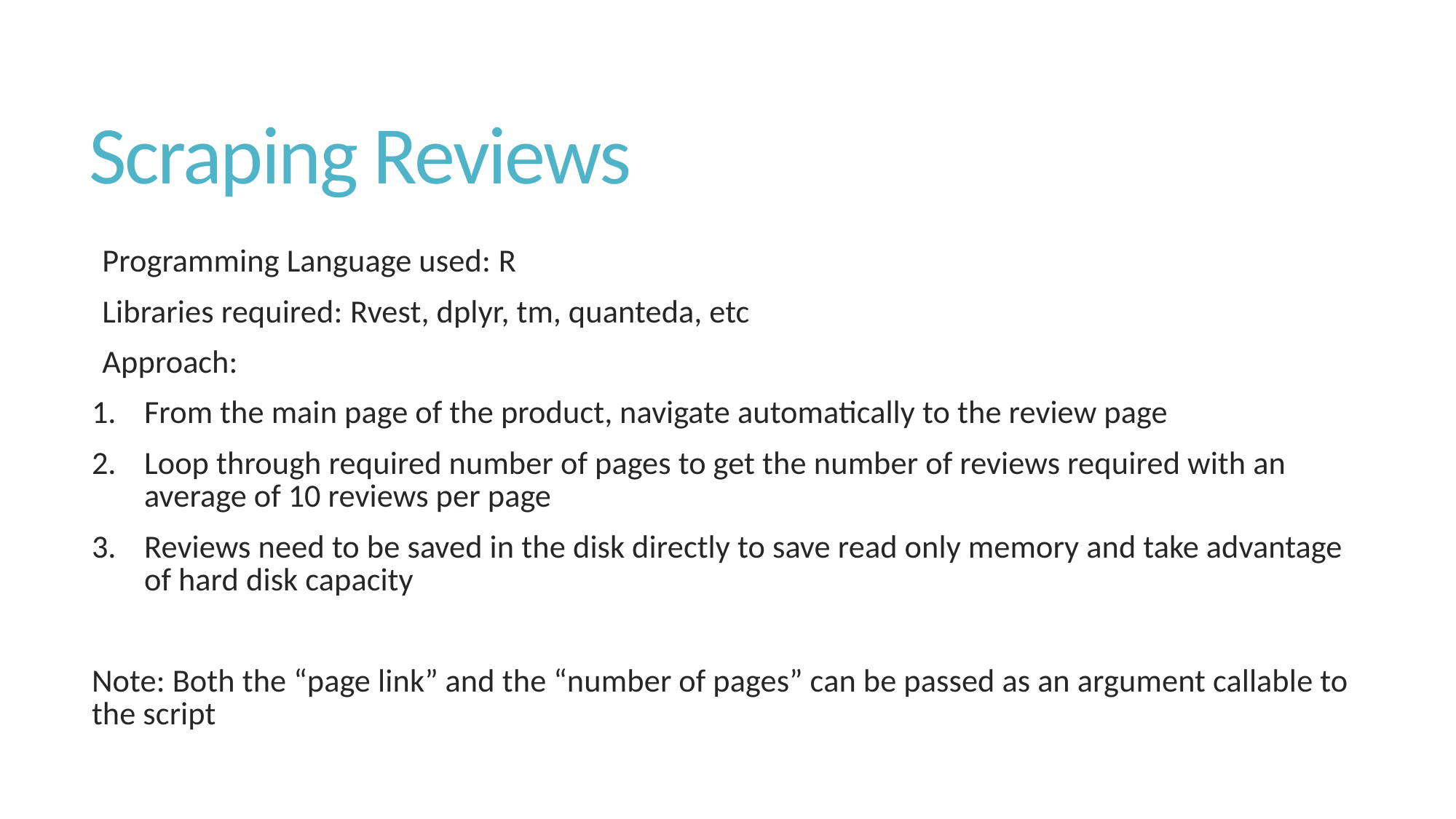

# Scraping Reviews
Programming Language used: R
Libraries required: Rvest, dplyr, tm, quanteda, etc
Approach:
From the main page of the product, navigate automatically to the review page
Loop through required number of pages to get the number of reviews required with an average of 10 reviews per page
Reviews need to be saved in the disk directly to save read only memory and take advantage of hard disk capacity

Note: Both the “page link” and the “number of pages” can be passed as an argument callable to the script